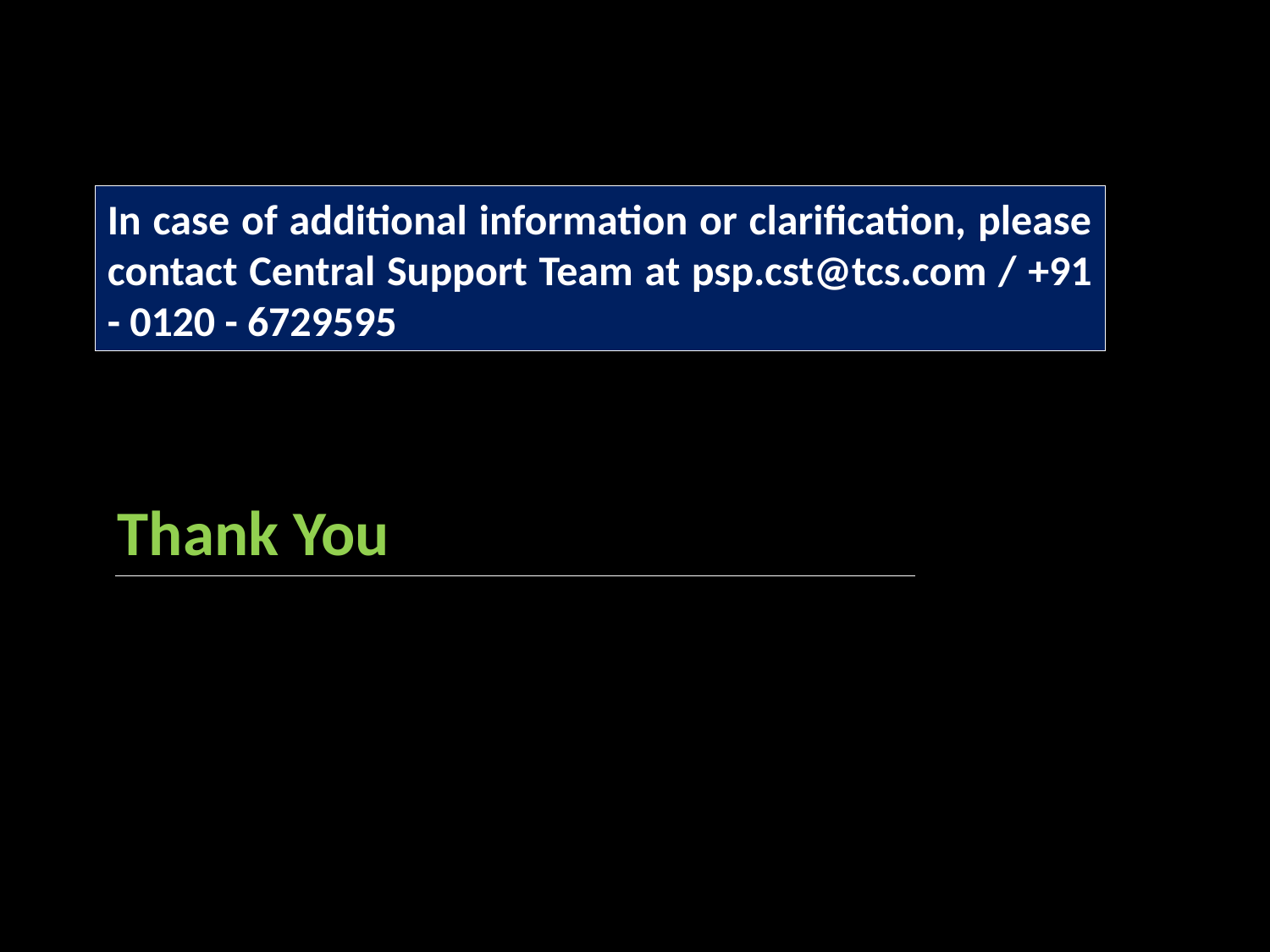

In case of additional information or clarification, please contact Central Support Team at psp.cst@tcs.com / +91 - 0120 - 6729595
Thank You